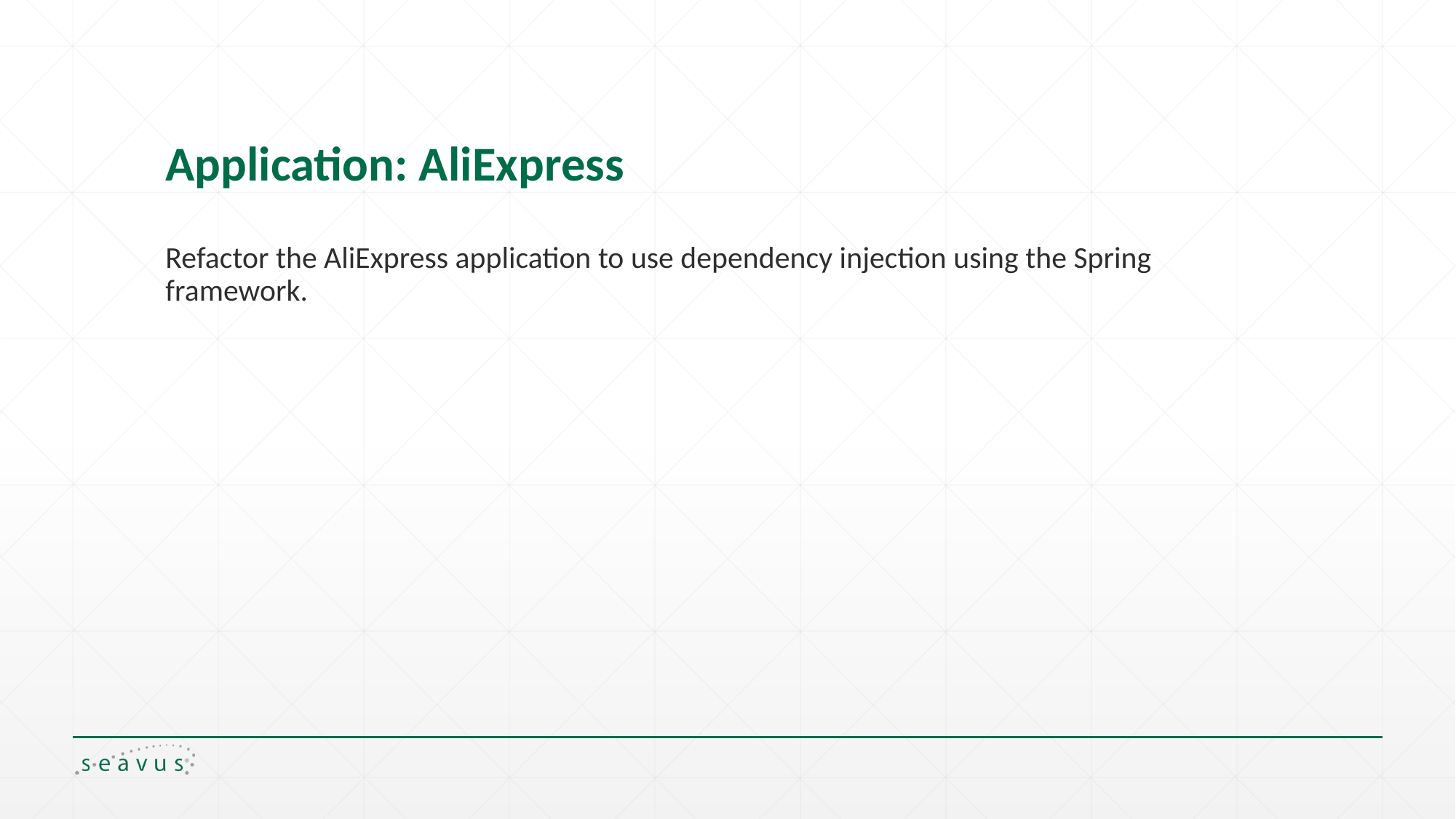

# Application: AliExpress
Refactor the AliExpress application to use dependency injection using the Spring framework.